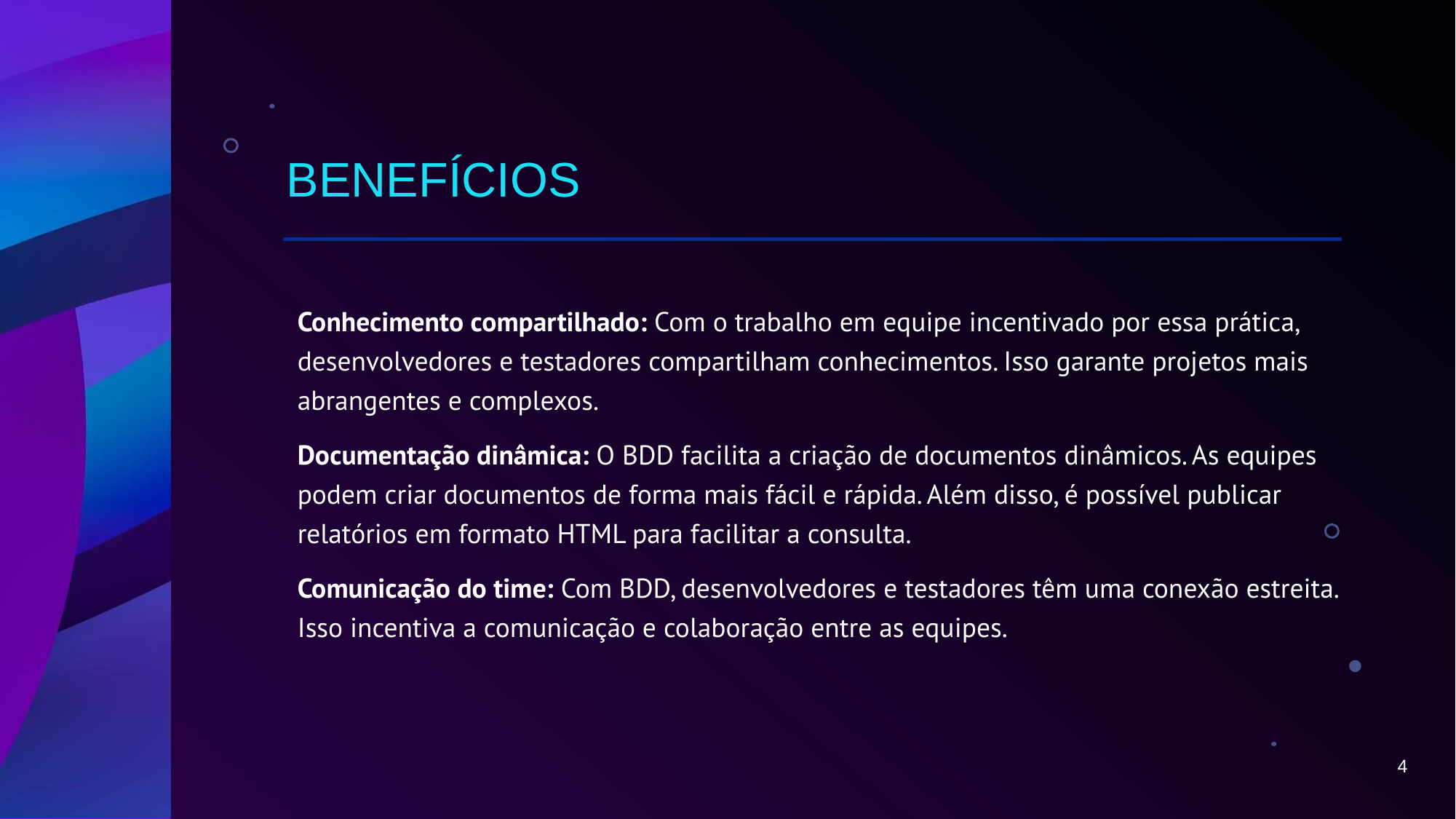

# BENEFÍCIOS
Conhecimento compartilhado: Com o trabalho em equipe incentivado por essa prática, desenvolvedores e testadores compartilham conhecimentos. Isso garante projetos mais abrangentes e complexos.
Documentação dinâmica: O BDD facilita a criação de documentos dinâmicos. As equipes podem criar documentos de forma mais fácil e rápida. Além disso, é possível publicar relatórios em formato HTML para facilitar a consulta.
Comunicação do time: Com BDD, desenvolvedores e testadores têm uma conexão estreita. Isso incentiva a comunicação e colaboração entre as equipes.
4